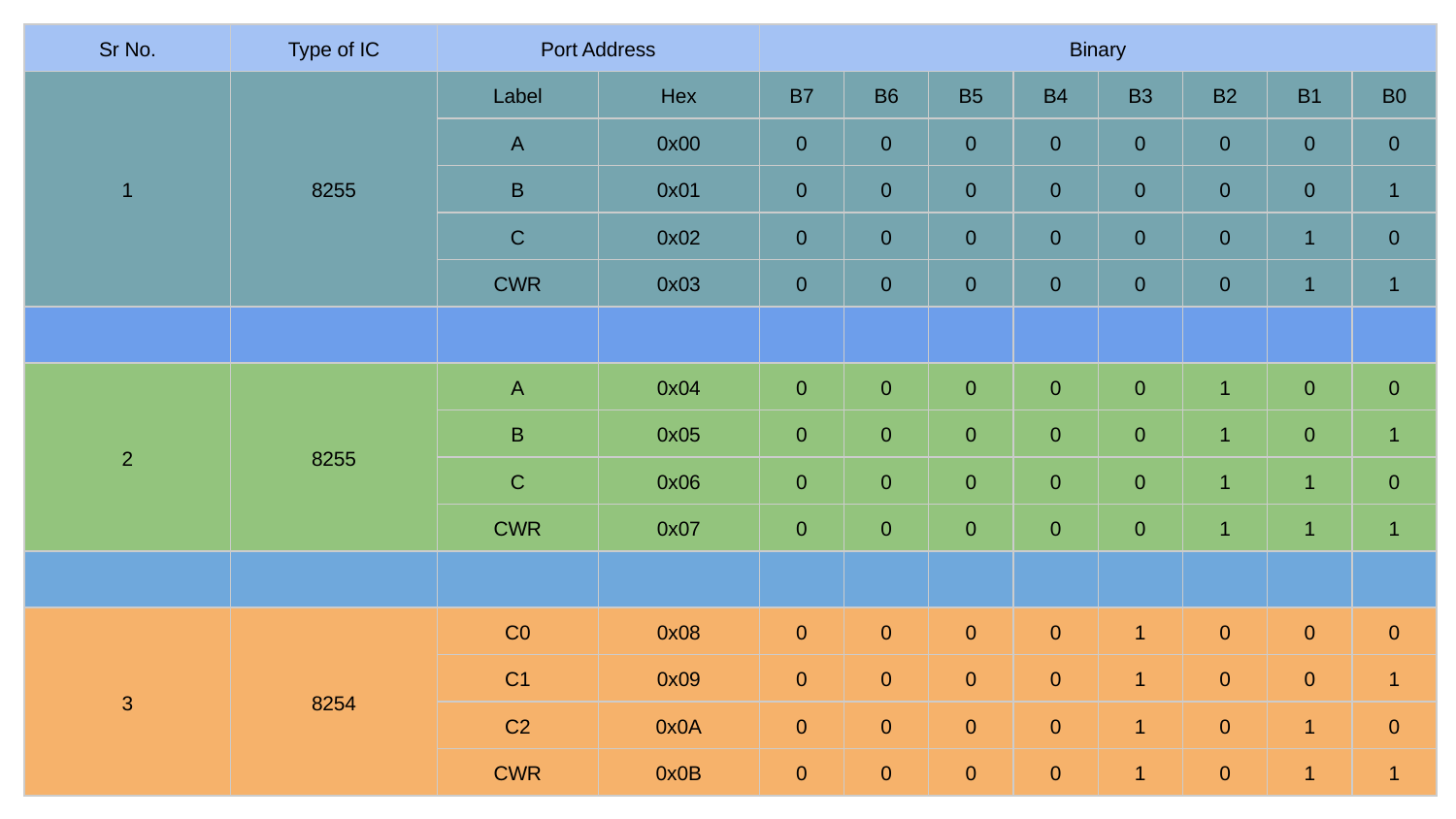

| Sr No. | Type of IC | Port Address |  | Binary |  |  |  |  |  |  |  |
| --- | --- | --- | --- | --- | --- | --- | --- | --- | --- | --- | --- |
| 1 | 8255 | Label | Hex | B7 | B6 | B5 | B4 | B3 | B2 | B1 | B0 |
|  |  | A | 0x00 | 0 | 0 | 0 | 0 | 0 | 0 | 0 | 0 |
|  |  | B | 0x01 | 0 | 0 | 0 | 0 | 0 | 0 | 0 | 1 |
|  |  | C | 0x02 | 0 | 0 | 0 | 0 | 0 | 0 | 1 | 0 |
|  |  | CWR | 0x03 | 0 | 0 | 0 | 0 | 0 | 0 | 1 | 1 |
|  |  |  |  |  |  |  |  |  |  |  |  |
| 2 | 8255 | A | 0x04 | 0 | 0 | 0 | 0 | 0 | 1 | 0 | 0 |
|  |  | B | 0x05 | 0 | 0 | 0 | 0 | 0 | 1 | 0 | 1 |
|  |  | C | 0x06 | 0 | 0 | 0 | 0 | 0 | 1 | 1 | 0 |
|  |  | CWR | 0x07 | 0 | 0 | 0 | 0 | 0 | 1 | 1 | 1 |
|  |  |  |  |  |  |  |  |  |  |  |  |
| 3 | 8254 | C0 | 0x08 | 0 | 0 | 0 | 0 | 1 | 0 | 0 | 0 |
|  |  | C1 | 0x09 | 0 | 0 | 0 | 0 | 1 | 0 | 0 | 1 |
|  |  | C2 | 0x0A | 0 | 0 | 0 | 0 | 1 | 0 | 1 | 0 |
|  |  | CWR | 0x0B | 0 | 0 | 0 | 0 | 1 | 0 | 1 | 1 |